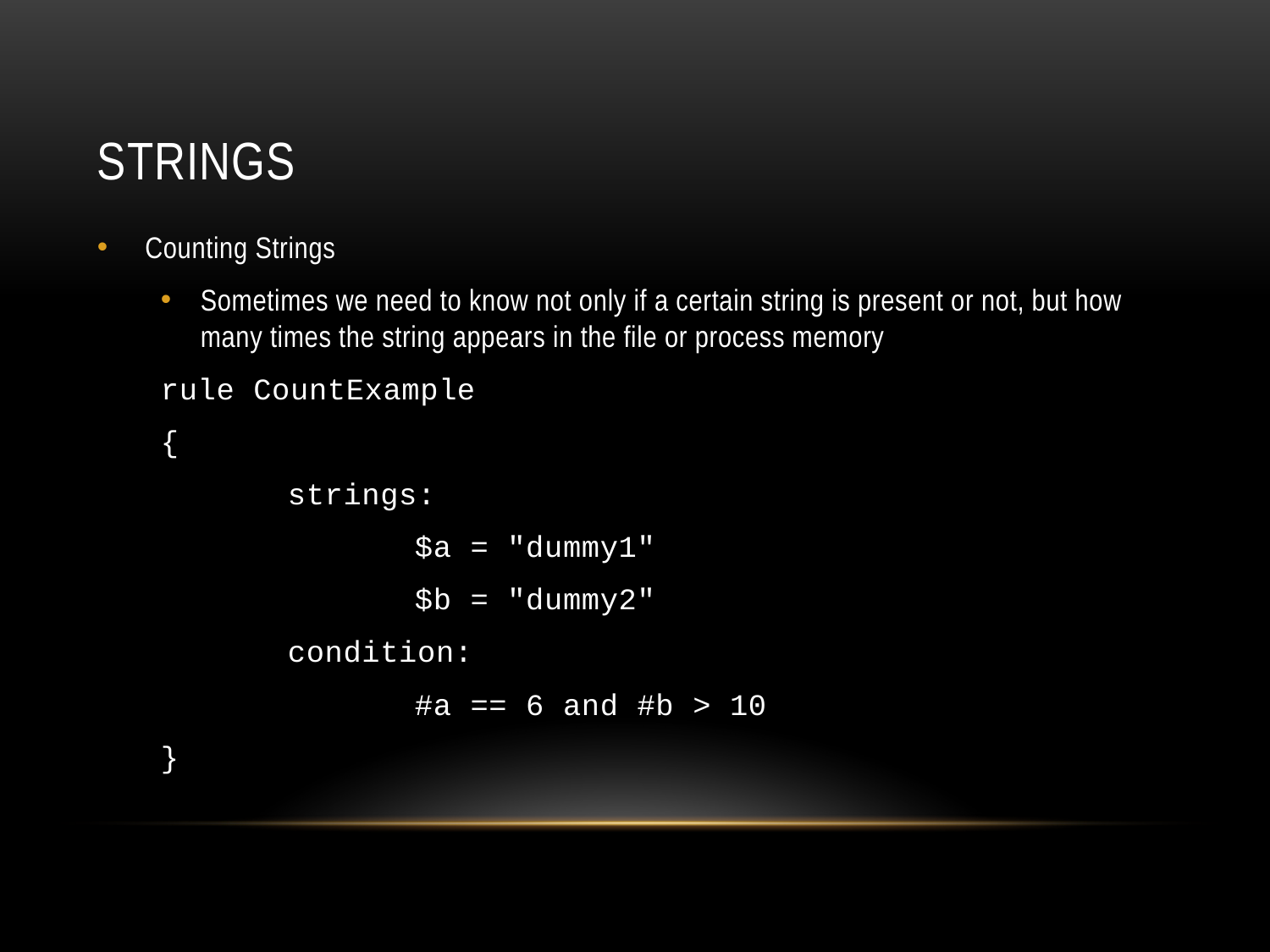

# strings
Counting Strings
Sometimes we need to know not only if a certain string is present or not, but how many times the string appears in the file or process memory
rule CountExample
{
	strings:
		$a = "dummy1"
		$b = "dummy2"
	condition:
		#a == 6 and #b > 10
}